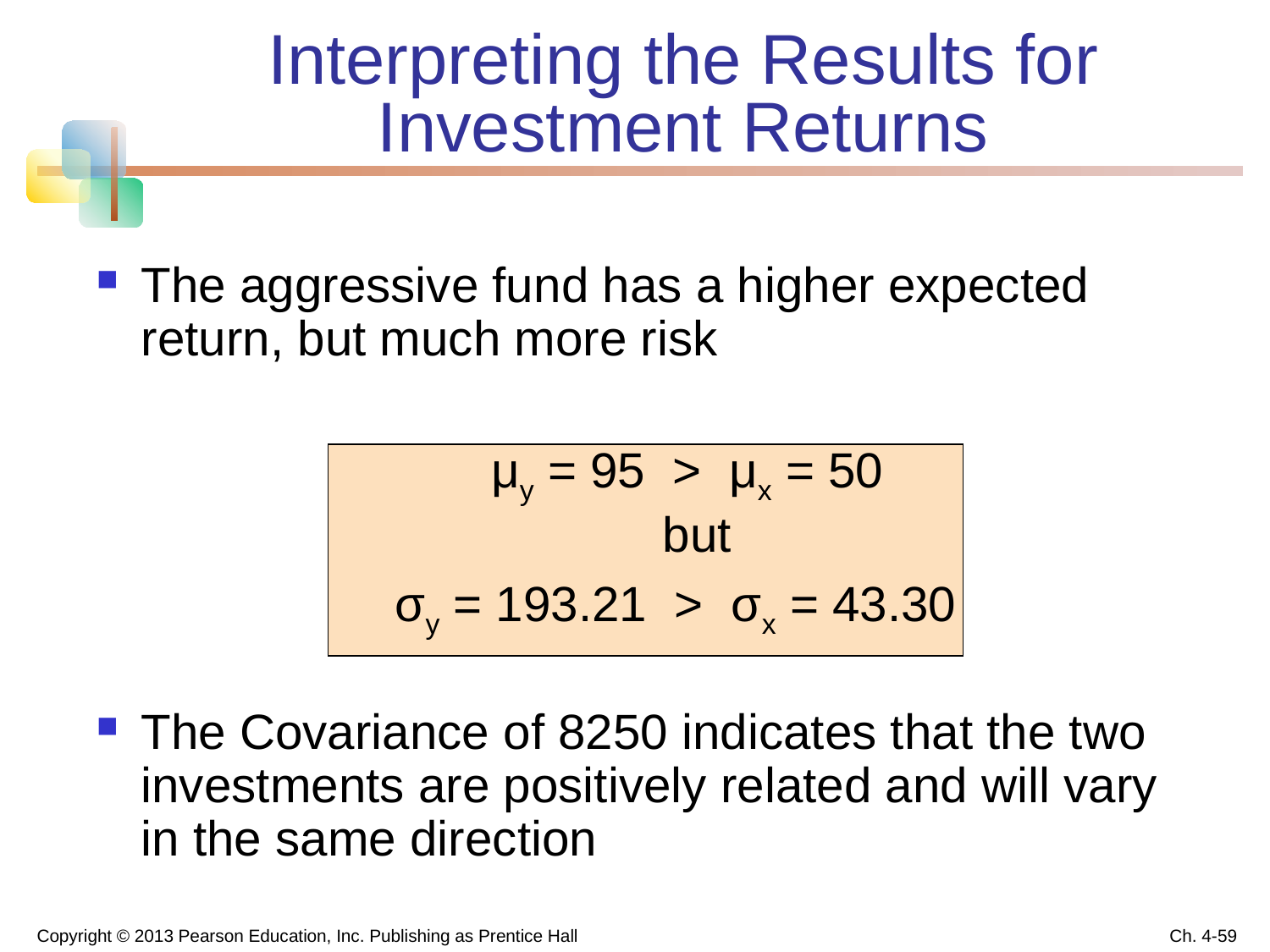

# Interpreting the Results for Investment Returns
The aggressive fund has a higher expected return, but much more risk

			       μy = 95  >  μx = 50
					 but
			σy = 193.21  >  σx = 43.30

The Covariance of 8250 indicates that the two investments are positively related and will vary in the same direction

Copyright © 2013 Pearson Education, Inc. Publishing as Prentice Hall
Ch. 4-59